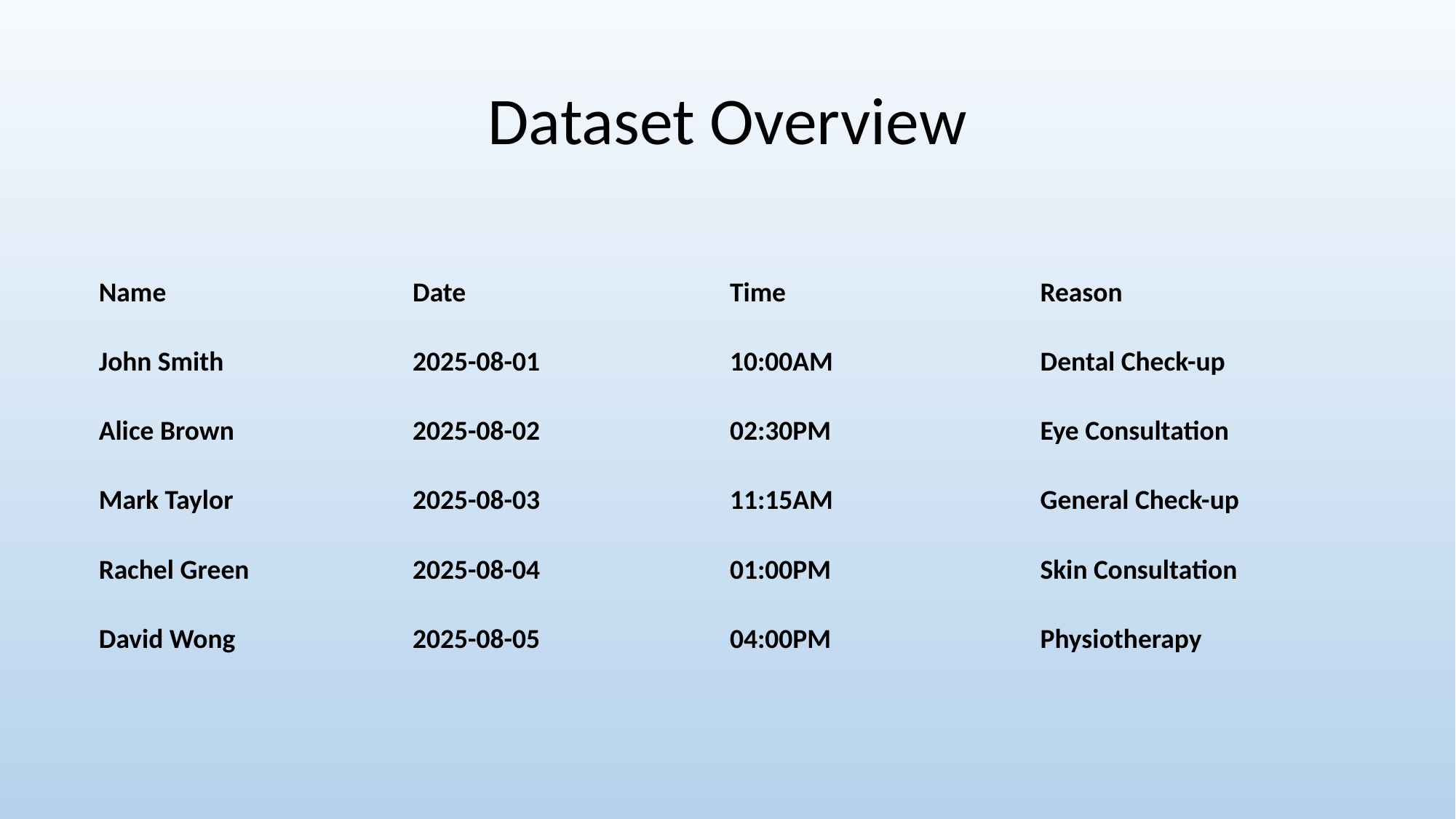

# Dataset Overview
| Name | Date | Time | Reason |
| --- | --- | --- | --- |
| John Smith | 2025-08-01 | 10:00AM | Dental Check-up |
| Alice Brown | 2025-08-02 | 02:30PM | Eye Consultation |
| Mark Taylor | 2025-08-03 | 11:15AM | General Check-up |
| Rachel Green | 2025-08-04 | 01:00PM | Skin Consultation |
| David Wong | 2025-08-05 | 04:00PM | Physiotherapy |